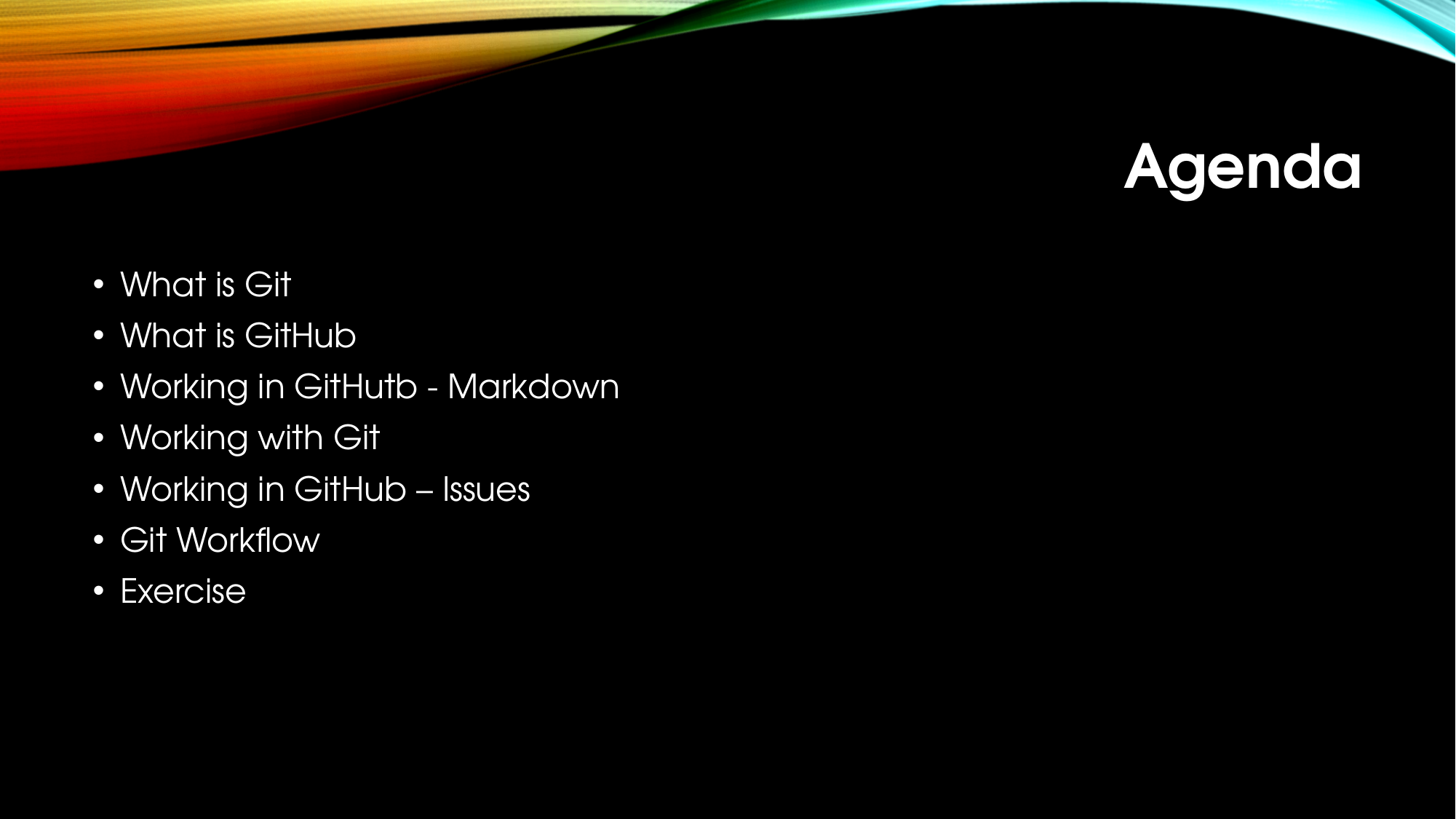

# Agenda
What is Git
What is GitHub
Working in GitHutb - Markdown
Working with Git
Working in GitHub – Issues
Git Workflow
Exercise